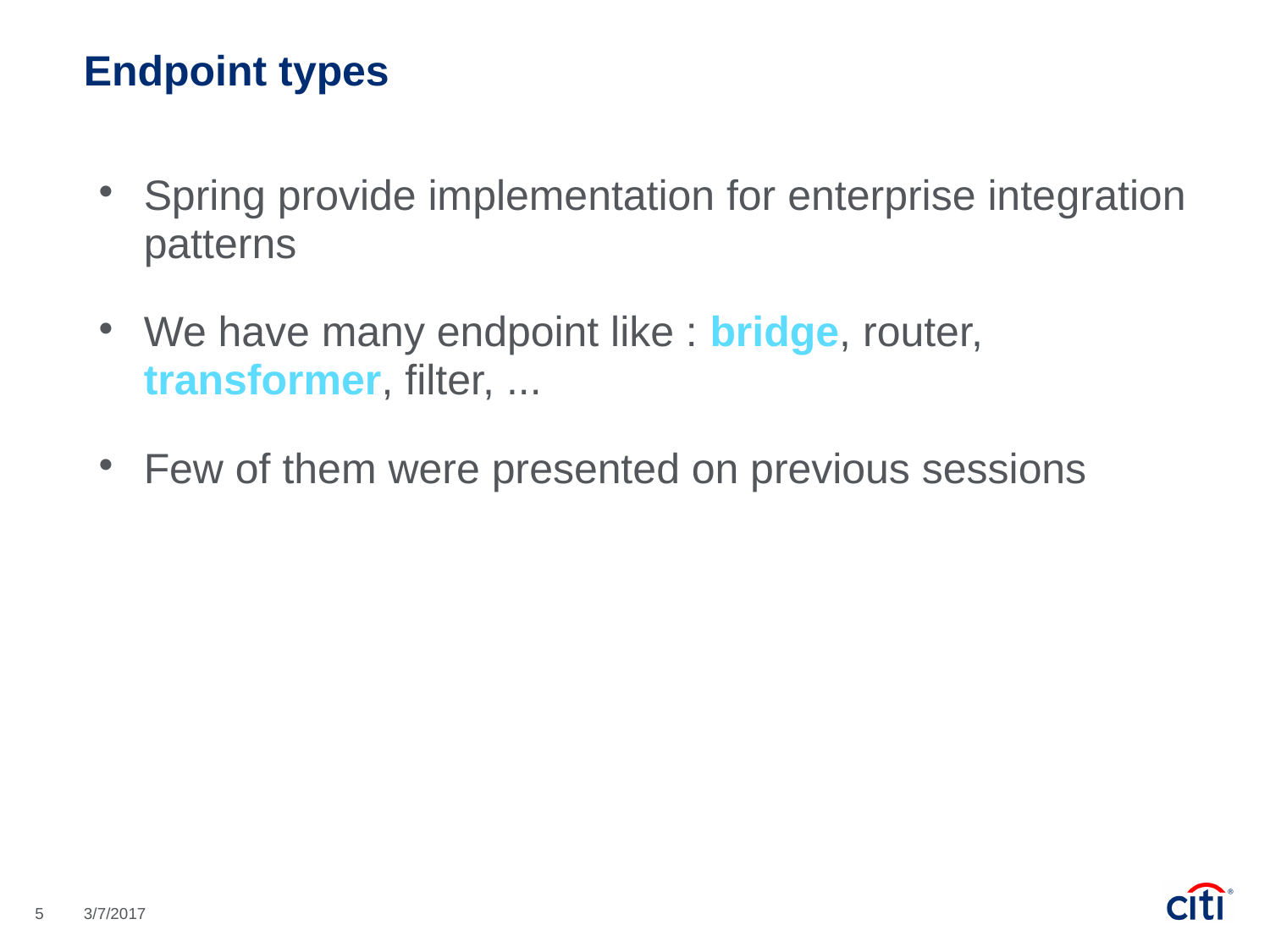

Endpoint types
Spring provide implementation for enterprise integration patterns
We have many endpoint like : bridge, router, transformer, filter, ...
Few of them were presented on previous sessions
5
3/7/2017